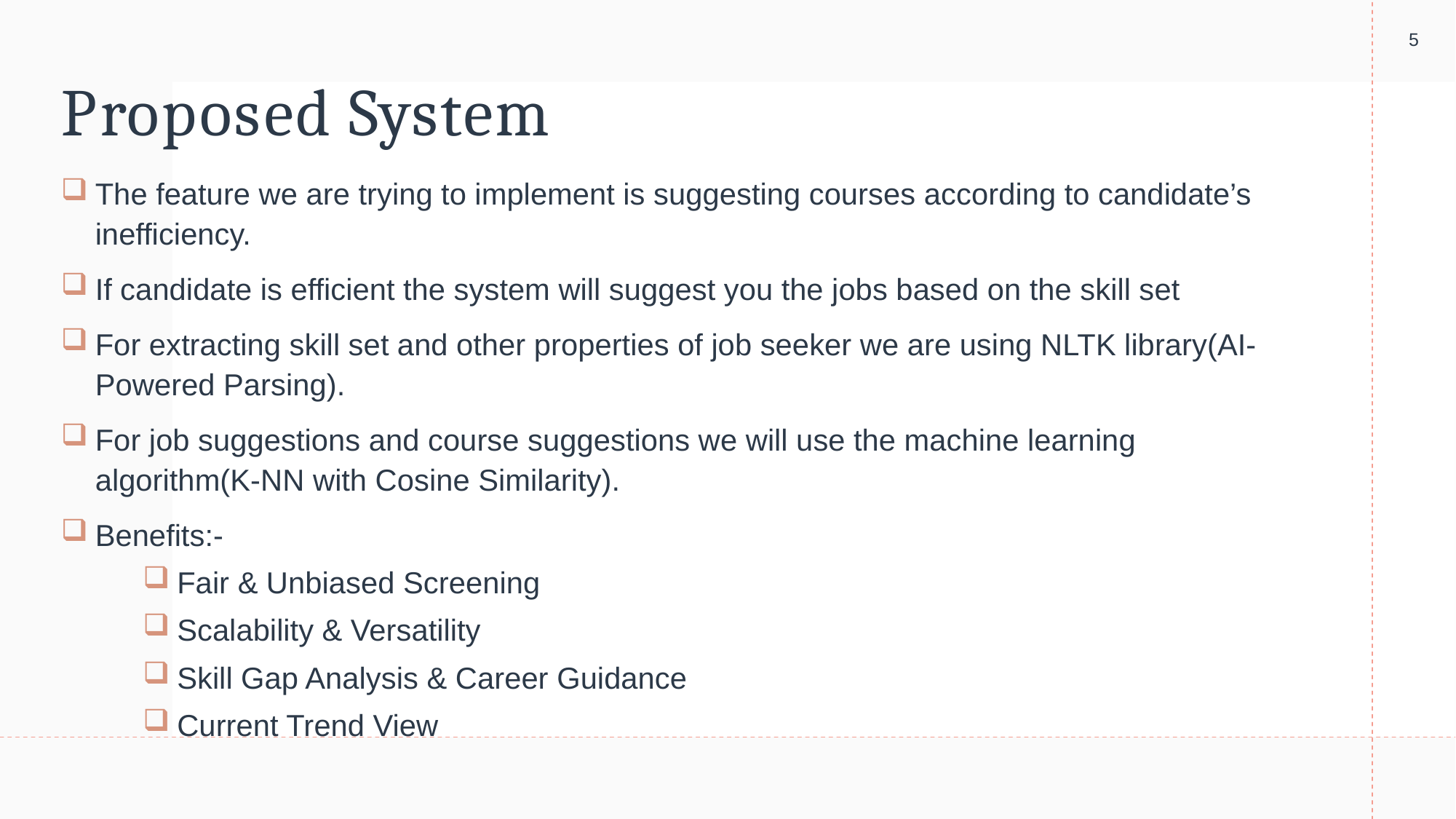

5
# Proposed System
The feature we are trying to implement is suggesting courses according to candidate’s inefficiency.
If candidate is efficient the system will suggest you the jobs based on the skill set
For extracting skill set and other properties of job seeker we are using NLTK library(AI-Powered Parsing).
For job suggestions and course suggestions we will use the machine learning algorithm(K-NN with Cosine Similarity).
Benefits:-
Fair & Unbiased Screening
Scalability & Versatility
Skill Gap Analysis & Career Guidance
Current Trend View